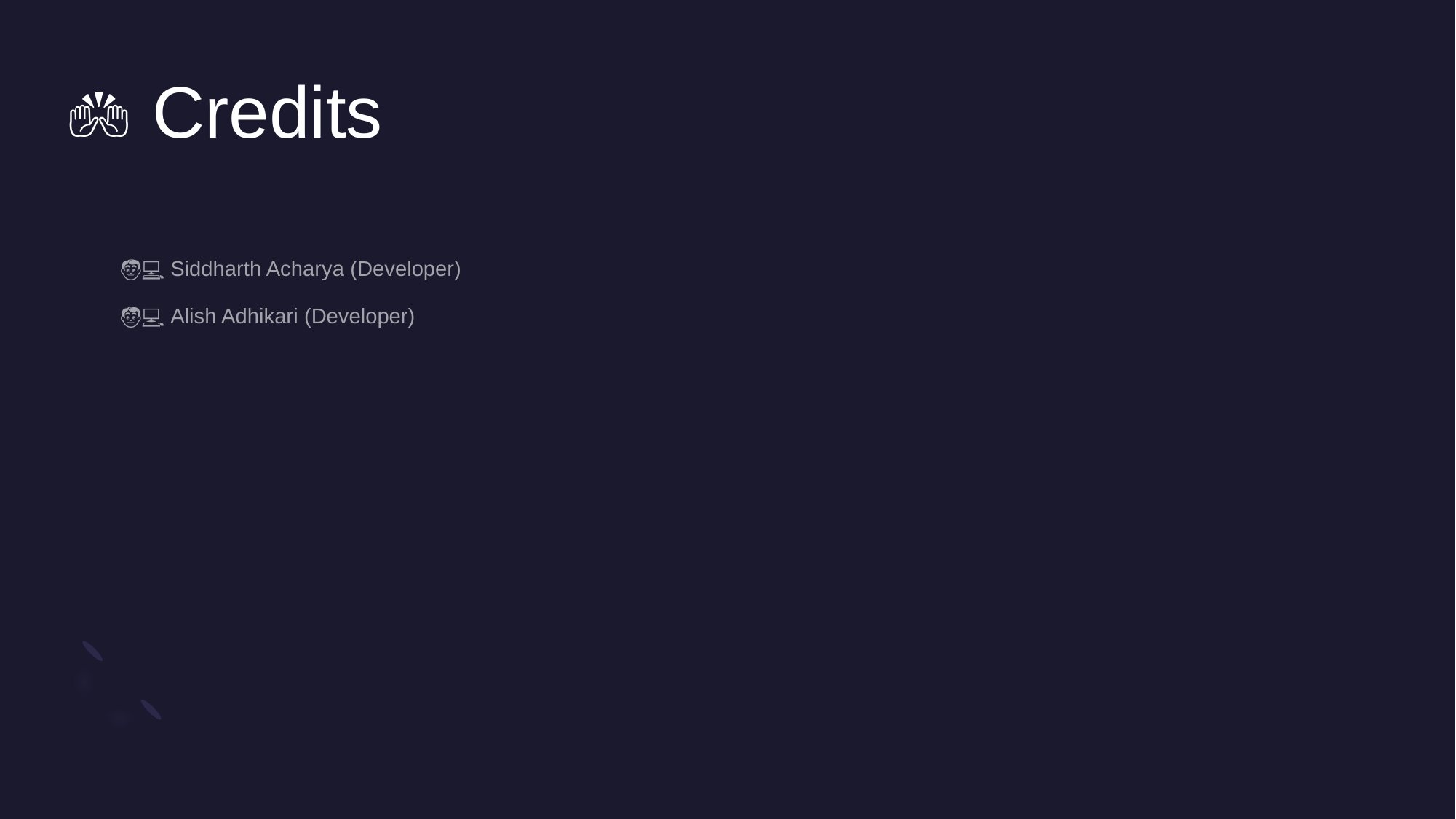

# 🙌 Credits
👨‍💻 Siddharth Acharya (Developer)
👨‍💻 Alish Adhikari (Developer)